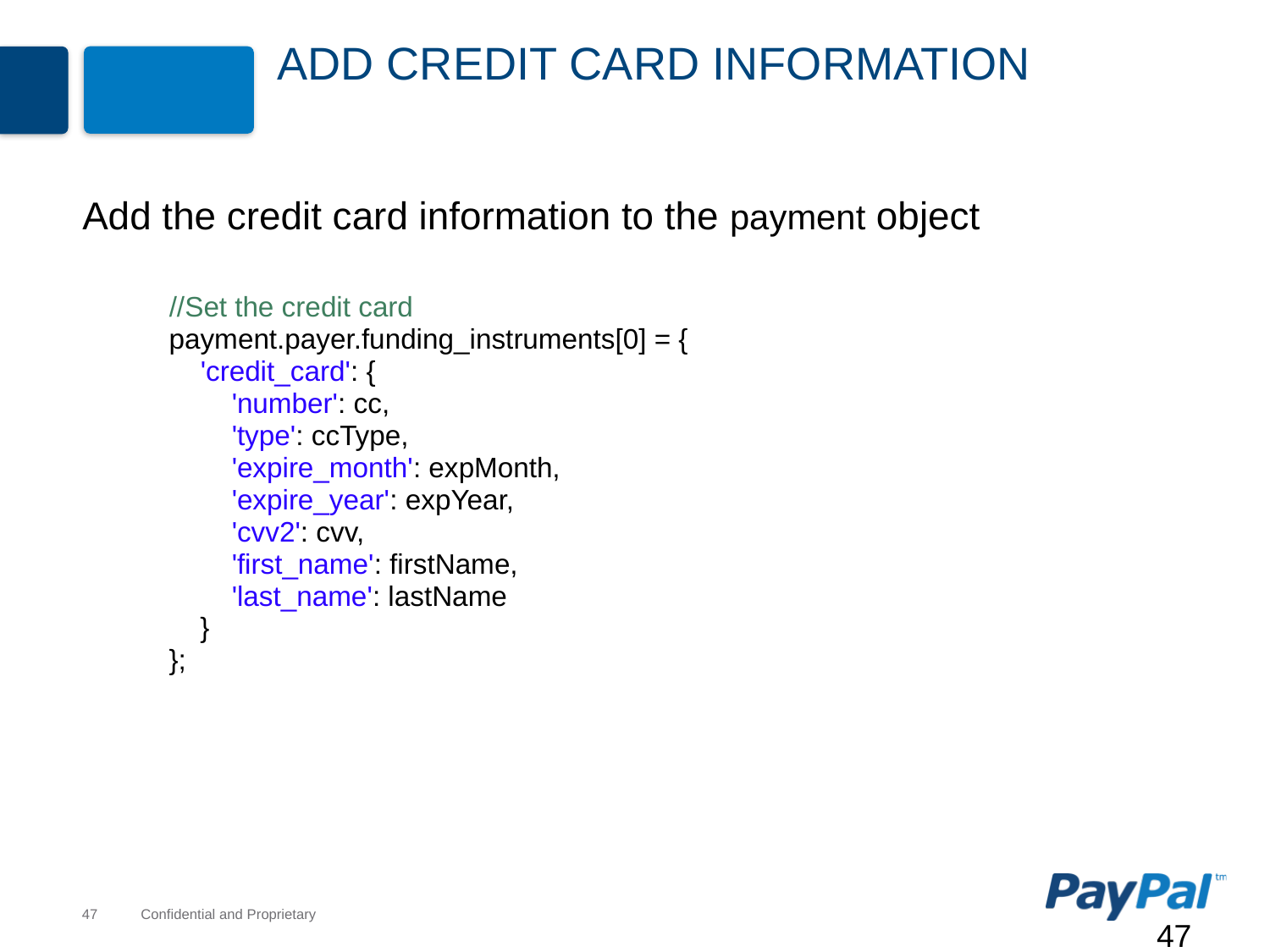

# Add Credit Card Information
Add the credit card information to the payment object
     //Set the credit card
     payment.payer.funding_instruments[0] = {
         'credit_card': {
             'number': cc,
             'type': ccType,
             'expire_month': expMonth,
             'expire_year': expYear,
             'cvv2': cvv,
             'first_name': firstName,
             'last_name': lastName
         }
     };

47